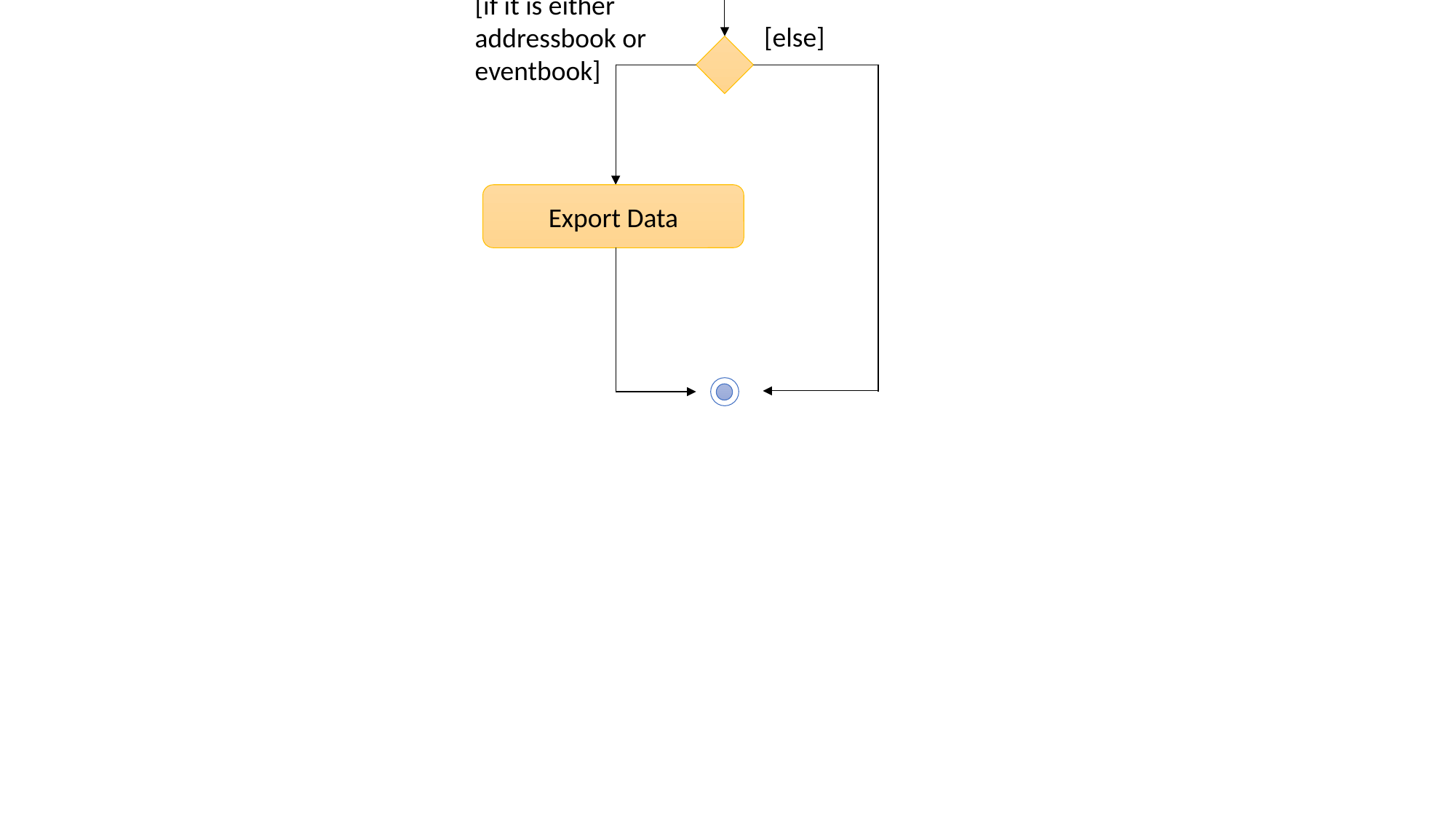

User executes command

[if it is either addressbook or eventbook]
[else]

Export Data